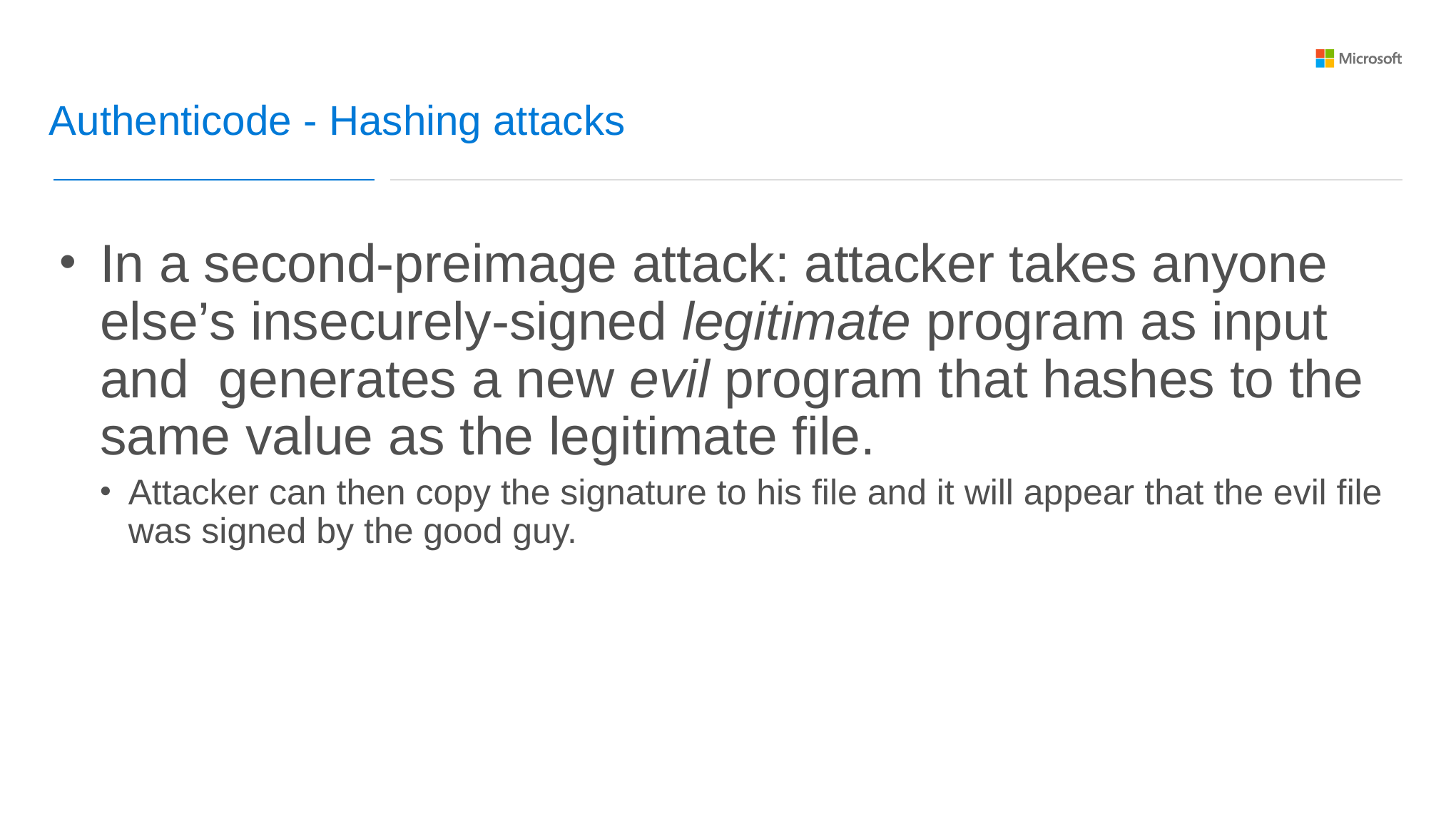

Authenticode - Hashing attacks
In a second-preimage attack: attacker takes anyone else’s insecurely-signed legitimate program as input and  generates a new evil program that hashes to the same value as the legitimate file.
Attacker can then copy the signature to his file and it will appear that the evil file was signed by the good guy.